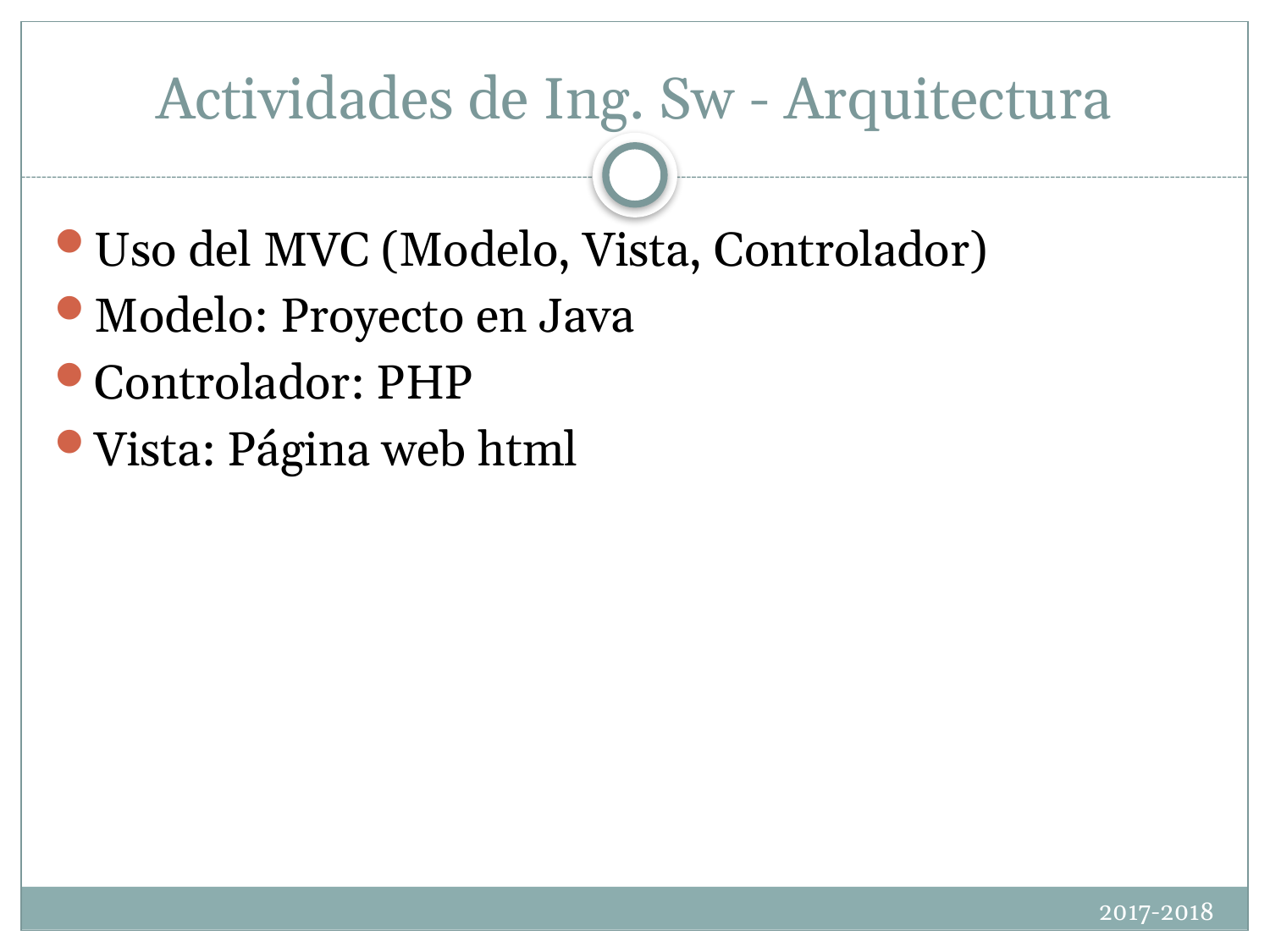

# Actividades de Ing. Sw - Arquitectura
Uso del MVC (Modelo, Vista, Controlador)
Modelo: Proyecto en Java
Controlador: PHP
Vista: Página web html
2017-2018